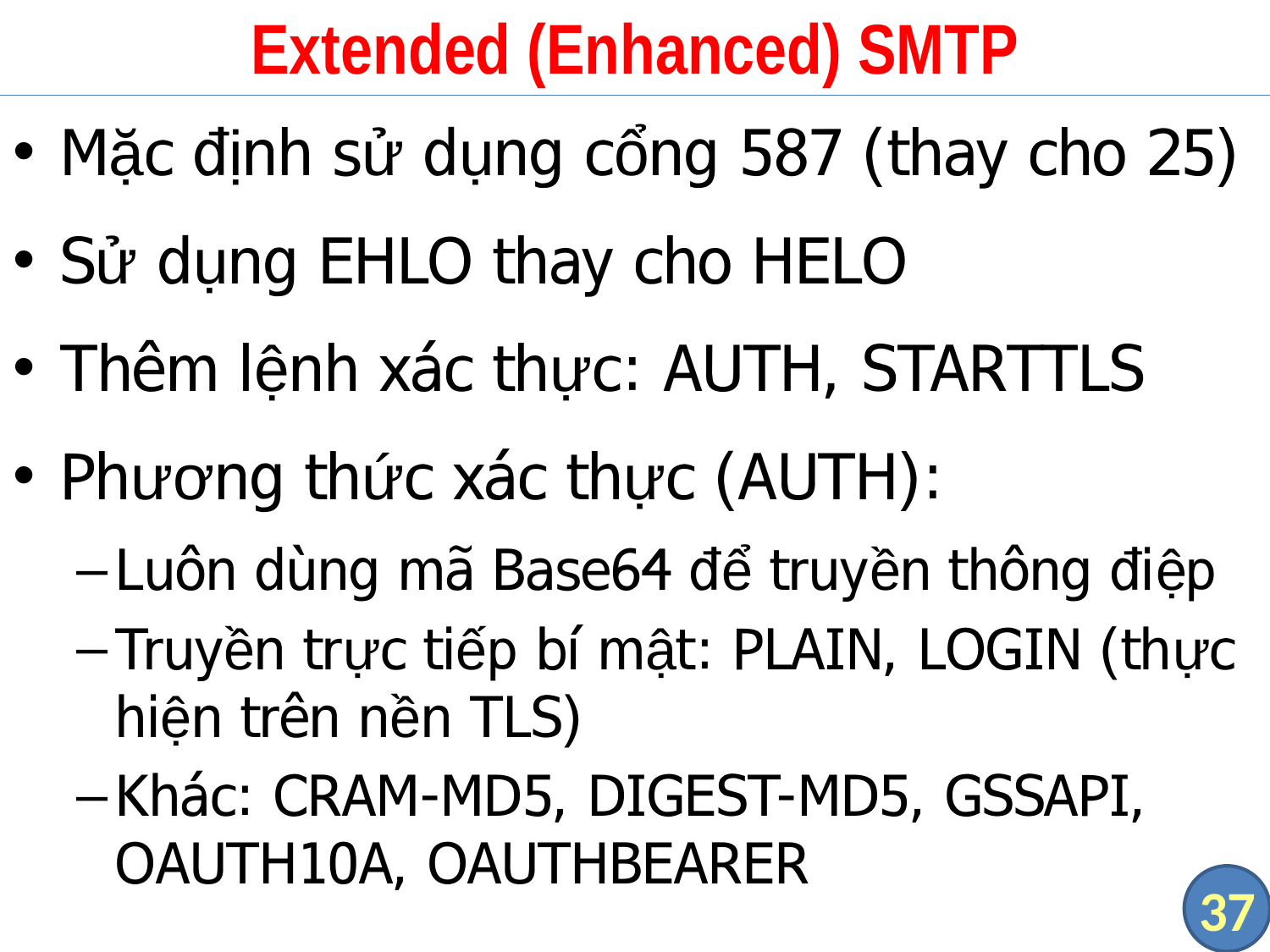

# Extended (Enhanced) SMTP
Mặc định sử dụng cổng 587 (thay cho 25)
Sử dụng EHLO thay cho HELO
Thêm lệnh xác thực: AUTH, STARTTLS
Phương thức xác thực (AUTH):
Luôn dùng mã Base64 để truyền thông điệp
Truyền trực tiếp bí mật: PLAIN, LOGIN (thực hiện trên nền TLS)
Khác: CRAM-MD5, DIGEST-MD5, GSSAPI, OAUTH10A, OAUTHBEARER

37